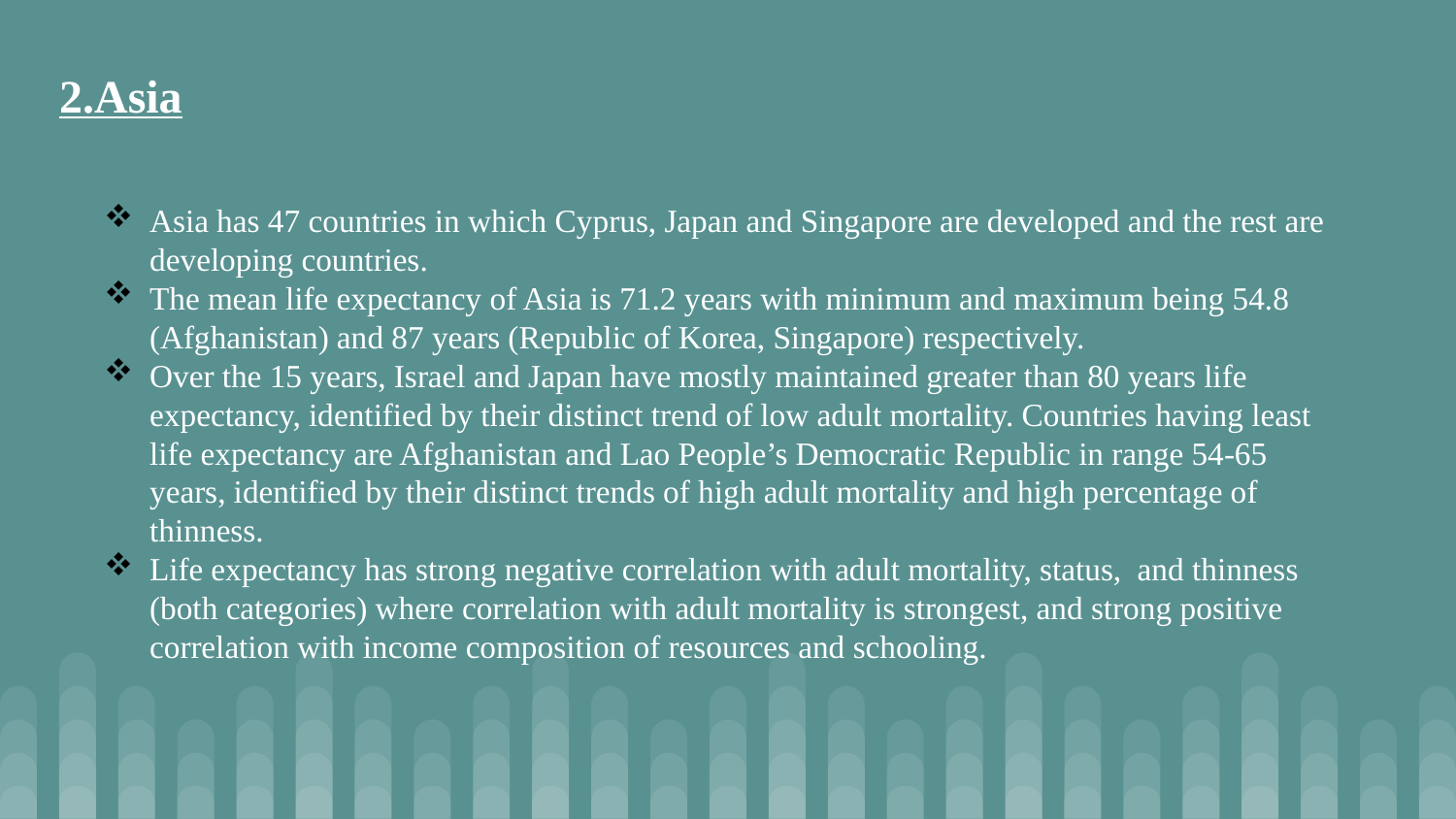

2.Asia
Asia has 47 countries in which Cyprus, Japan and Singapore are developed and the rest are developing countries.
The mean life expectancy of Asia is 71.2 years with minimum and maximum being 54.8 (Afghanistan) and 87 years (Republic of Korea, Singapore) respectively.
Over the 15 years, Israel and Japan have mostly maintained greater than 80 years life expectancy, identified by their distinct trend of low adult mortality. Countries having least life expectancy are Afghanistan and Lao People’s Democratic Republic in range 54-65 years, identified by their distinct trends of high adult mortality and high percentage of thinness.
Life expectancy has strong negative correlation with adult mortality, status,  and thinness (both categories) where correlation with adult mortality is strongest, and strong positive correlation with income composition of resources and schooling.